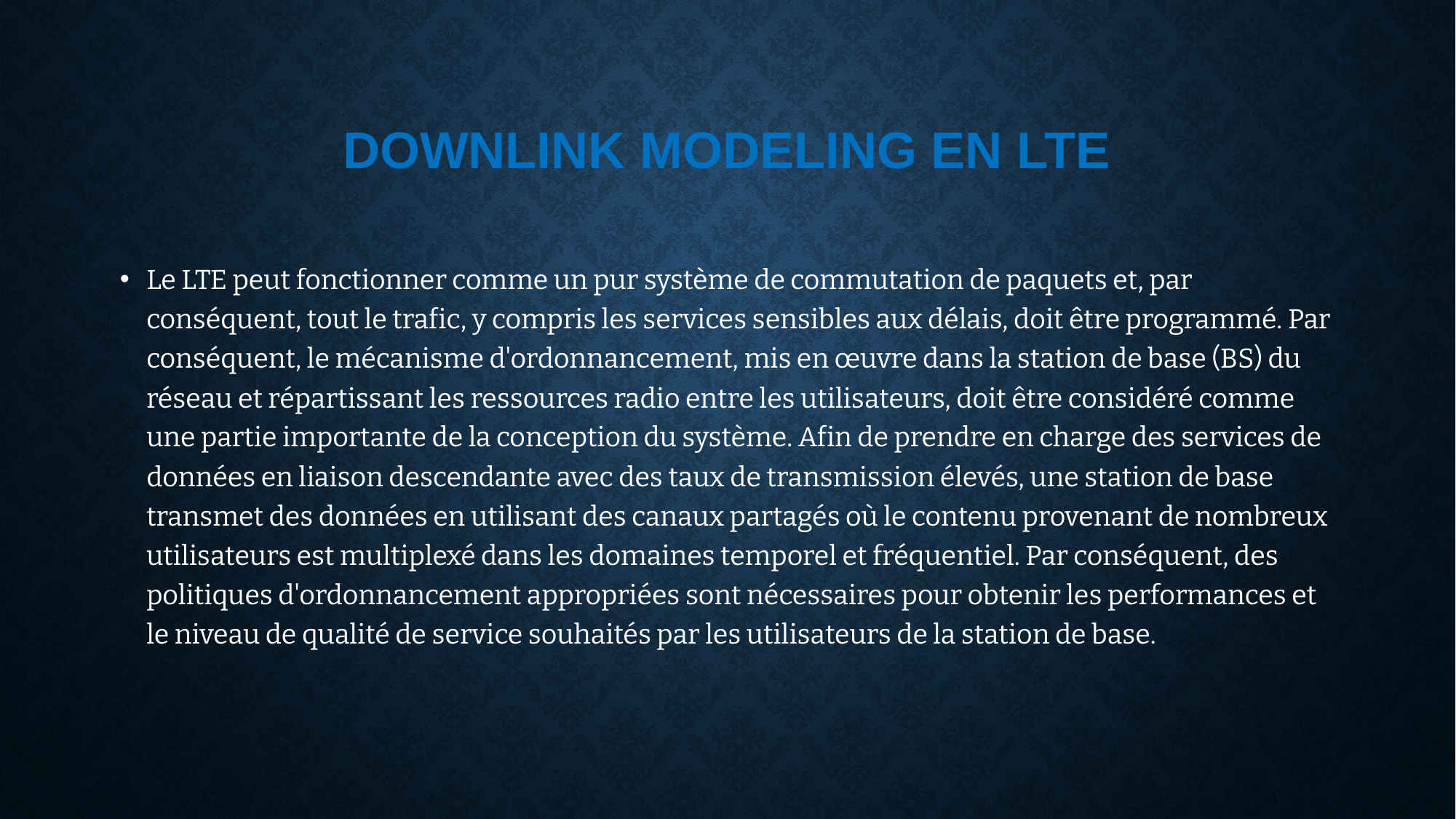

# DOWNLINK modeling en LTE
Le LTE peut fonctionner comme un pur système de commutation de paquets et, par conséquent, tout le trafic, y compris les services sensibles aux délais, doit être programmé. Par conséquent, le mécanisme d'ordonnancement, mis en œuvre dans la station de base (BS) du réseau et répartissant les ressources radio entre les utilisateurs, doit être considéré comme une partie importante de la conception du système. Afin de prendre en charge des services de données en liaison descendante avec des taux de transmission élevés, une station de base transmet des données en utilisant des canaux partagés où le contenu provenant de nombreux utilisateurs est multiplexé dans les domaines temporel et fréquentiel. Par conséquent, des politiques d'ordonnancement appropriées sont nécessaires pour obtenir les performances et le niveau de qualité de service souhaités par les utilisateurs de la station de base.